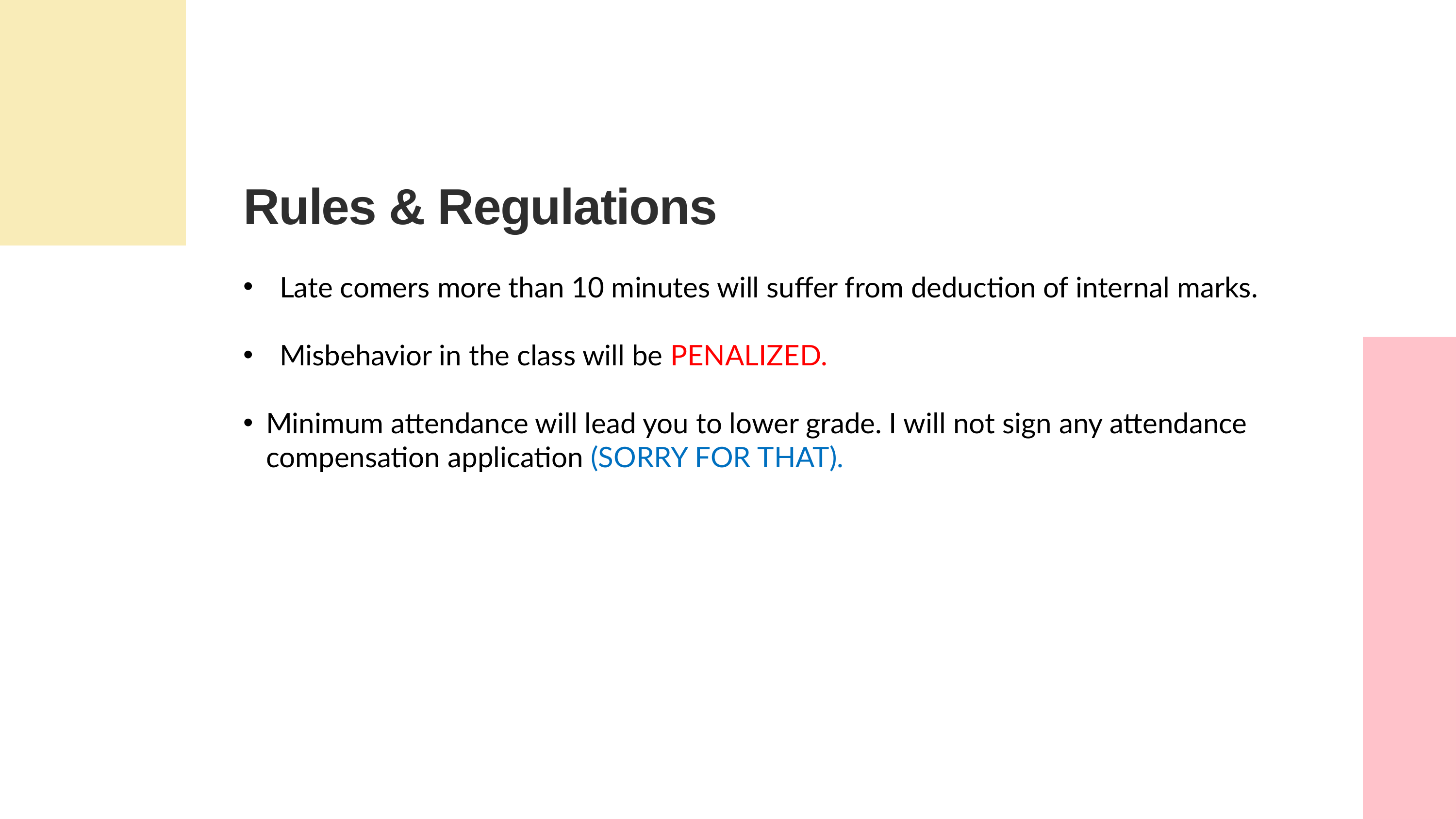

Rules & Regulations
Late comers more than 10 minutes will suffer from deduction of internal marks.

Misbehavior in the class will be PENALIZED.

Minimum attendance will lead you to lower grade. I will not sign any attendance compensation application (SORRY FOR THAT).